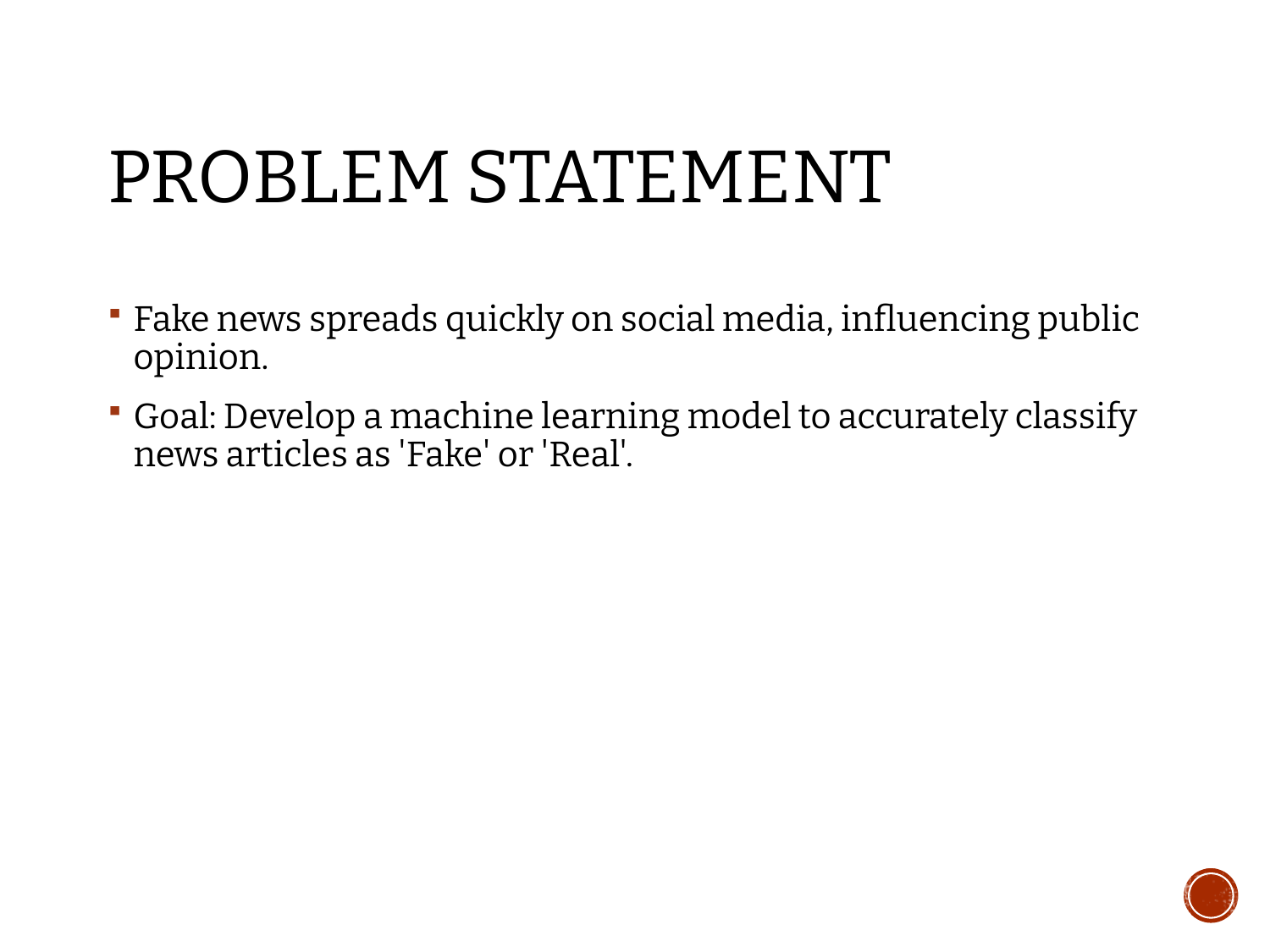

# Problem Statement
Fake news spreads quickly on social media, influencing public opinion.
Goal: Develop a machine learning model to accurately classify news articles as 'Fake' or 'Real'.